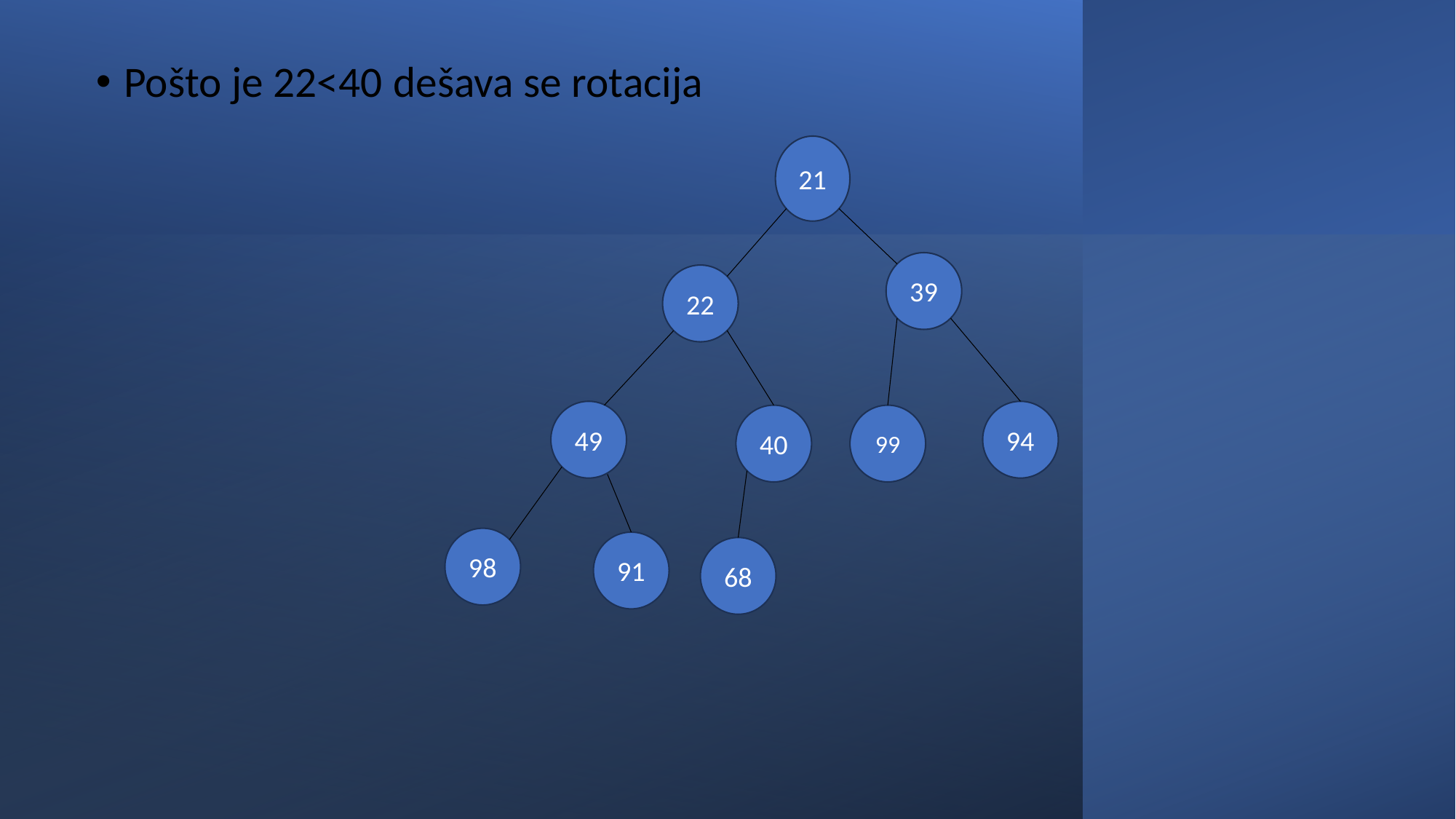

Pošto je 22<40 dešava se rotacija
21
39
22
49
94
40
99
98
91
68